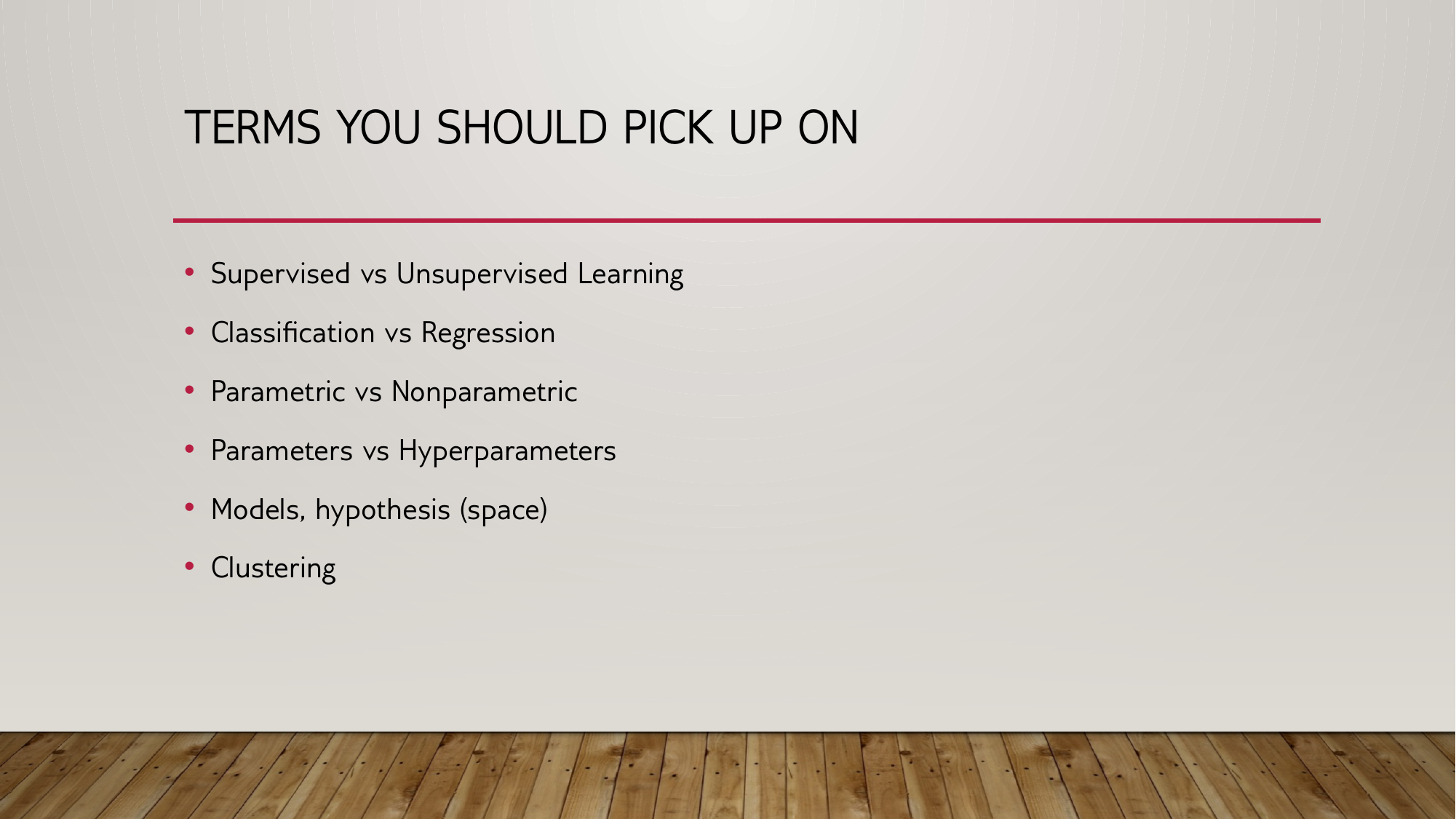

# Terms you should pick up on
Supervised vs Unsupervised Learning
Classification vs Regression
Parametric vs Nonparametric
Parameters vs Hyperparameters
Models, hypothesis (space)
Clustering